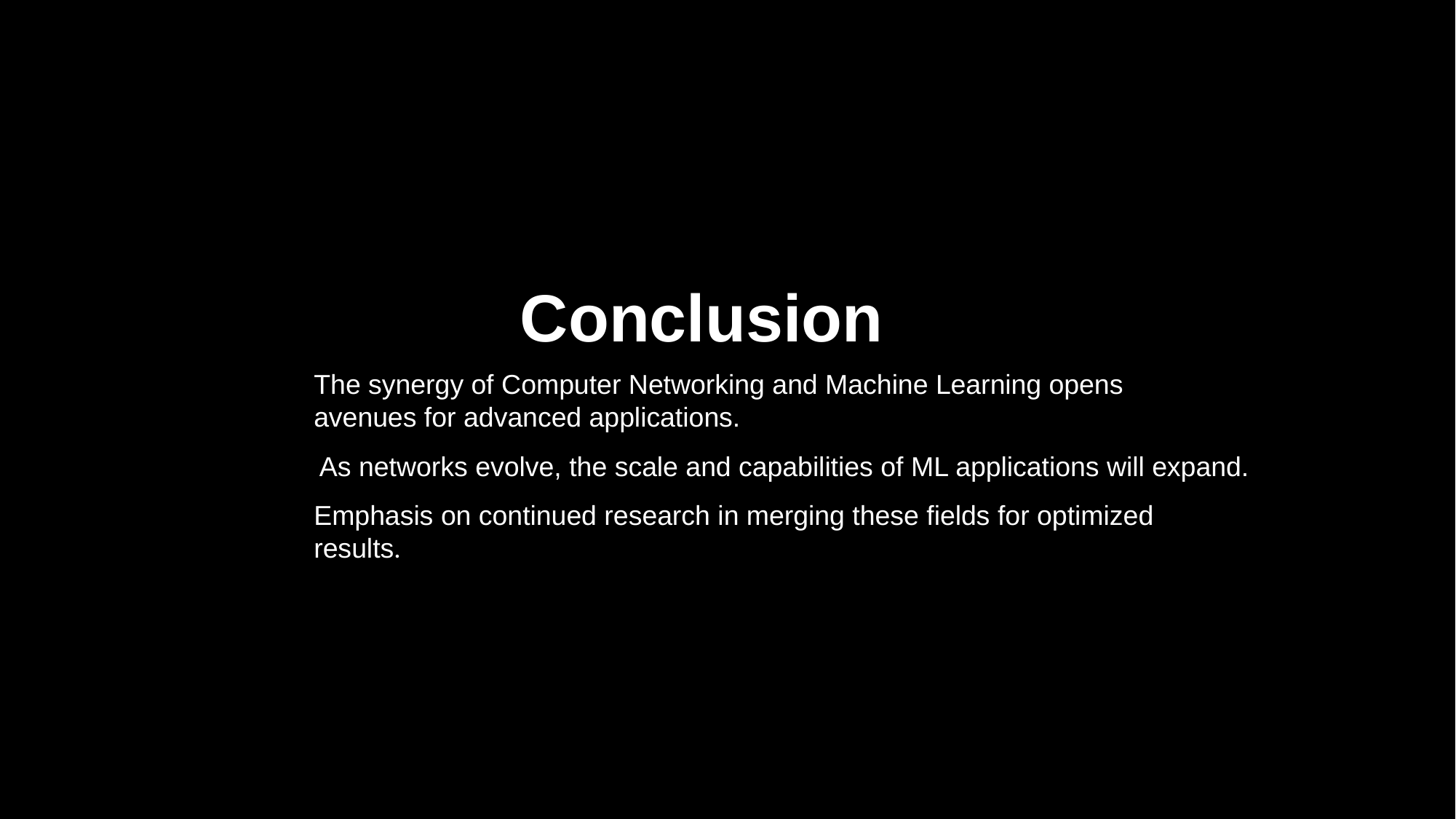

Conclusion
The synergy of Computer Networking and Machine Learning opens avenues for advanced applications.
As networks evolve, the scale and capabilities of ML applications will expand.
Emphasis on continued research in merging these fields for optimized results.